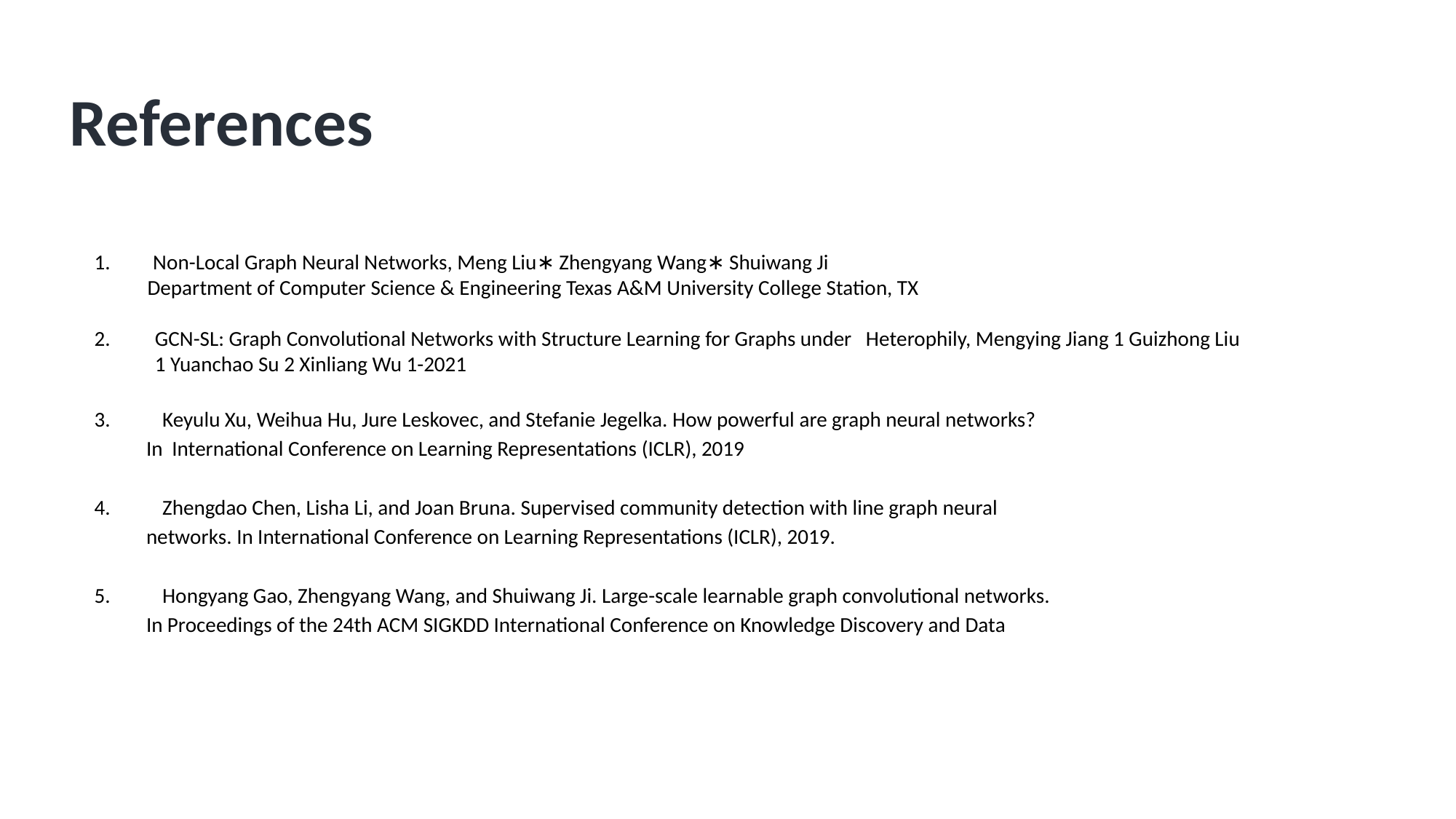

# References

         Non-Local Graph Neural Networks, Meng Liu∗ Zhengyang Wang∗ Shuiwang Ji
Department of Computer Science & Engineering Texas A&M University College Station, TX

GCN-SL: Graph Convolutional Networks with Structure Learning for Graphs under   Heterophily, Mengying Jiang 1 Guizhong Liu 1 Yuanchao Su 2 Xinliang Wu 1-2021

           Keyulu Xu, Weihua Hu, Jure Leskovec, and Stefanie Jegelka. How powerful are graph neural networks?
           In  International Conference on Learning Representations (ICLR), 2019

           Zhengdao Chen, Lisha Li, and Joan Bruna. Supervised community detection with line graph neural
           networks. In International Conference on Learning Representations (ICLR), 2019.

           Hongyang Gao, Zhengyang Wang, and Shuiwang Ji. Large-scale learnable graph convolutional networks.
           In Proceedings of the 24th ACM SIGKDD International Conference on Knowledge Discovery and Data